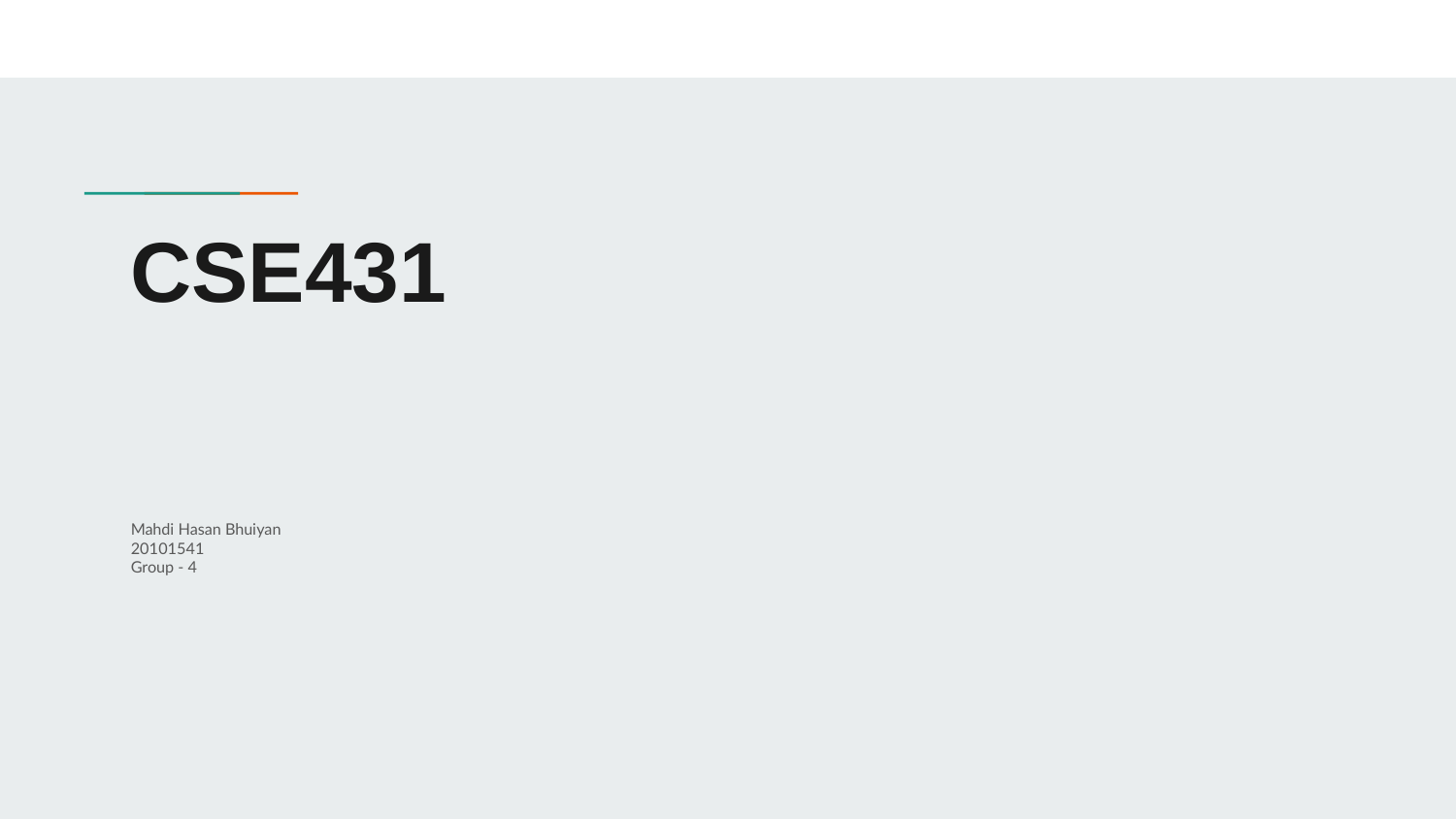

# CSE431
Mahdi Hasan Bhuiyan
20101541
Group - 4